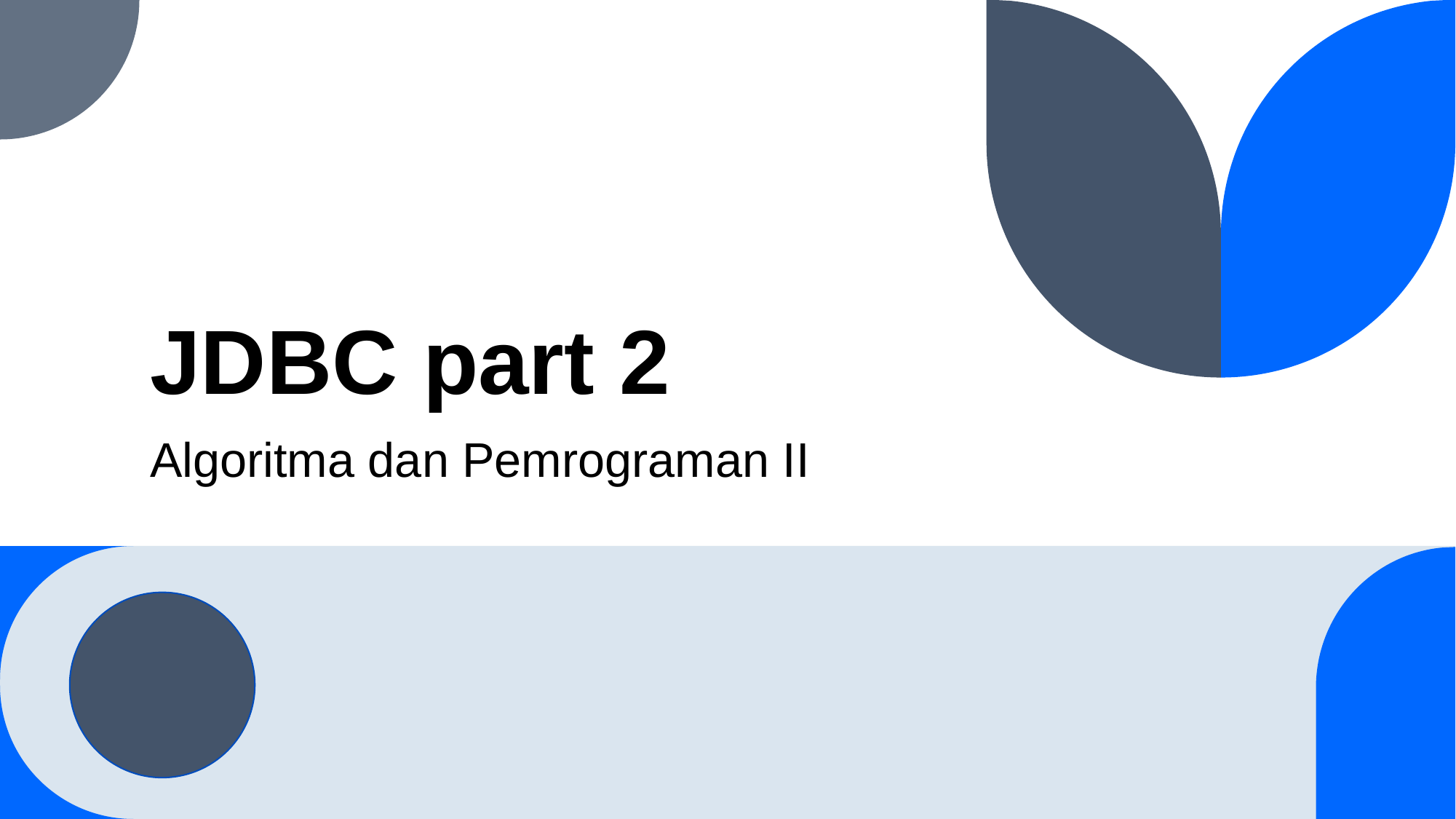

# JDBC part 2
Algoritma dan Pemrograman II